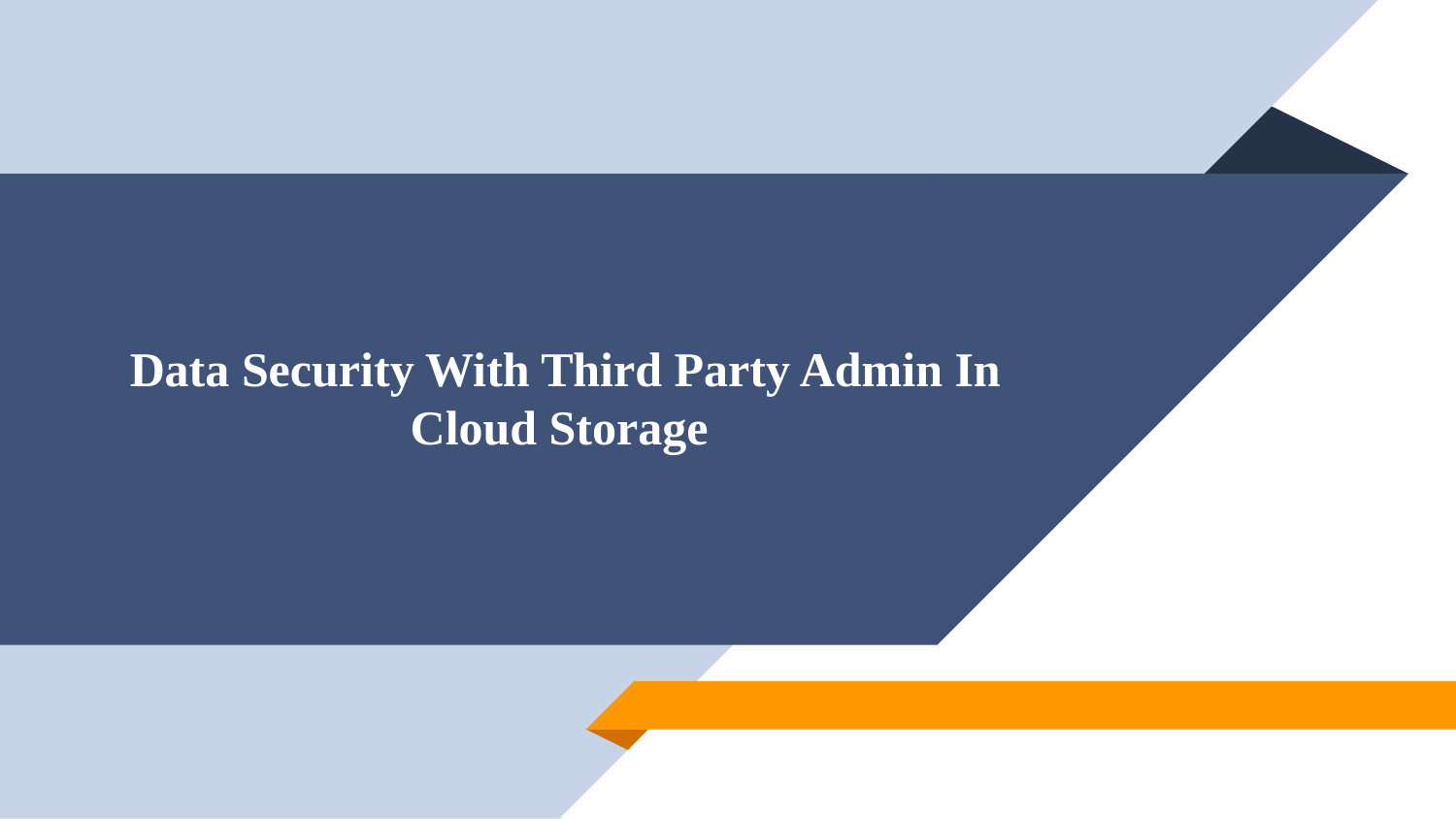

# Data Security With Third Party Admin In Cloud Storage